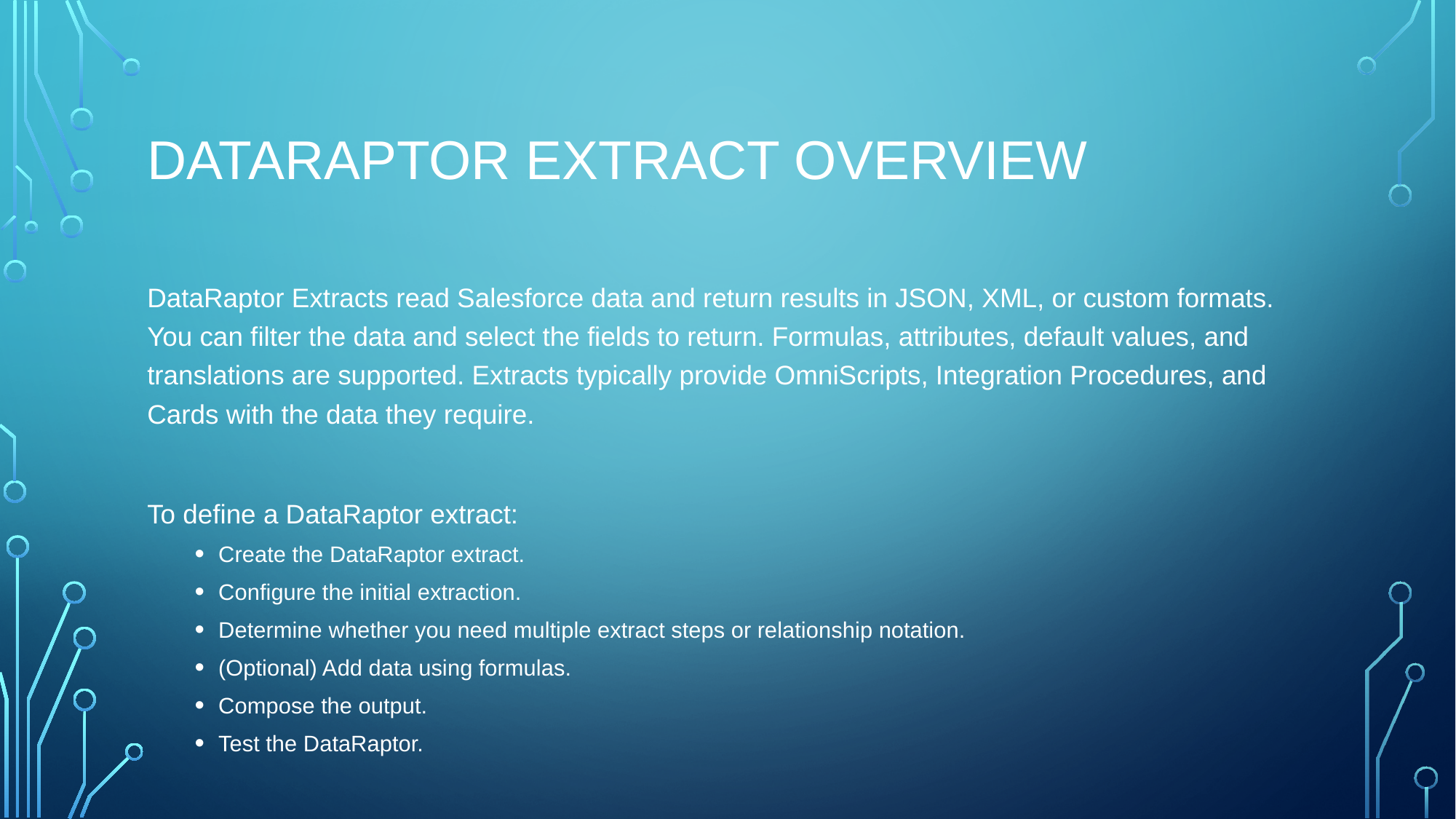

# DataRaptor Extract Overview
DataRaptor Extracts read Salesforce data and return results in JSON, XML, or custom formats. You can filter the data and select the fields to return. Formulas, attributes, default values, and translations are supported. Extracts typically provide OmniScripts, Integration Procedures, and Cards with the data they require.

To define a DataRaptor extract:
Create the DataRaptor extract.
Configure the initial extraction.
Determine whether you need multiple extract steps or relationship notation.
(Optional) Add data using formulas.
Compose the output.
Test the DataRaptor.